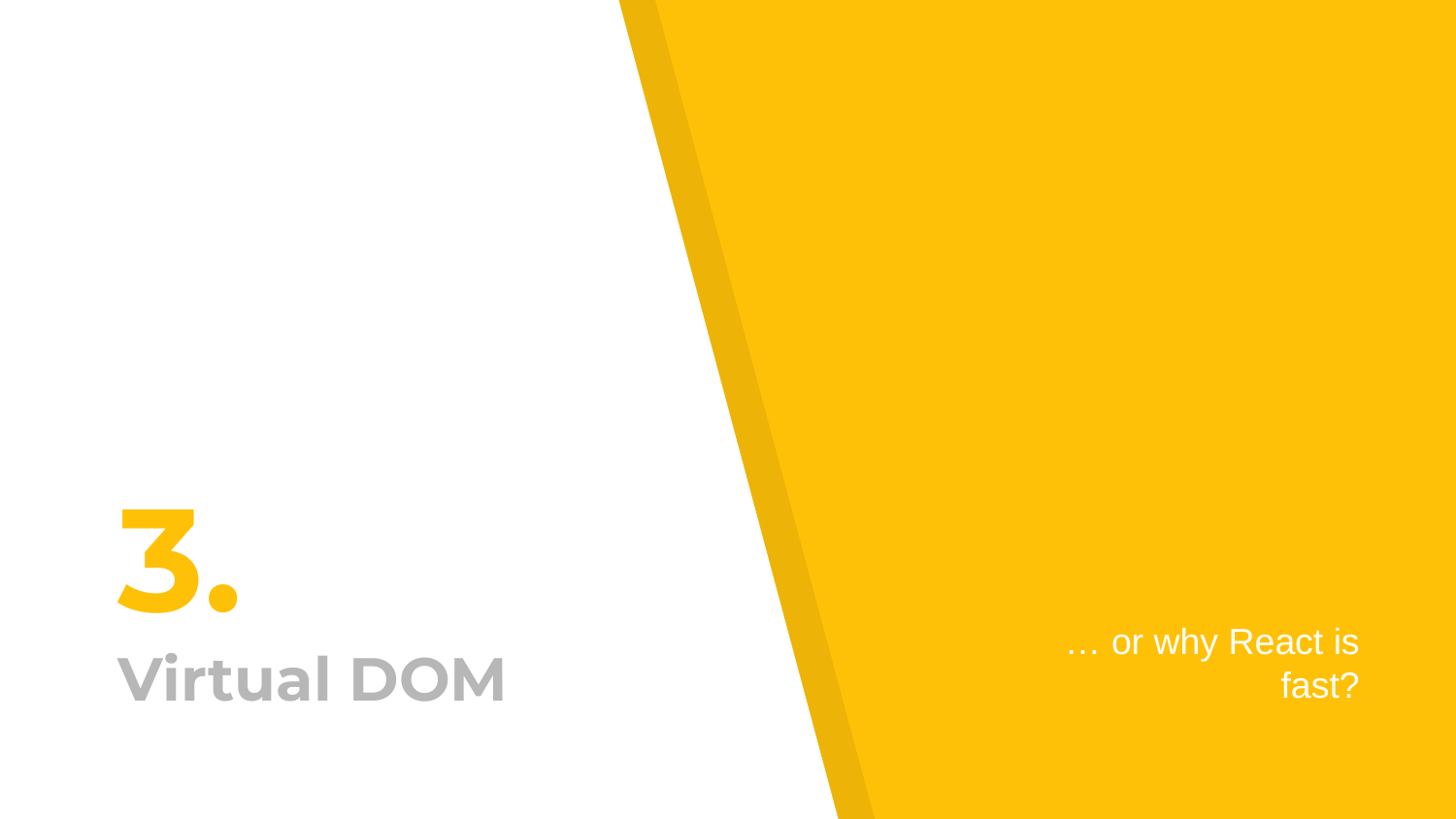

# 3.
Virtual DOM
… or why React is fast?